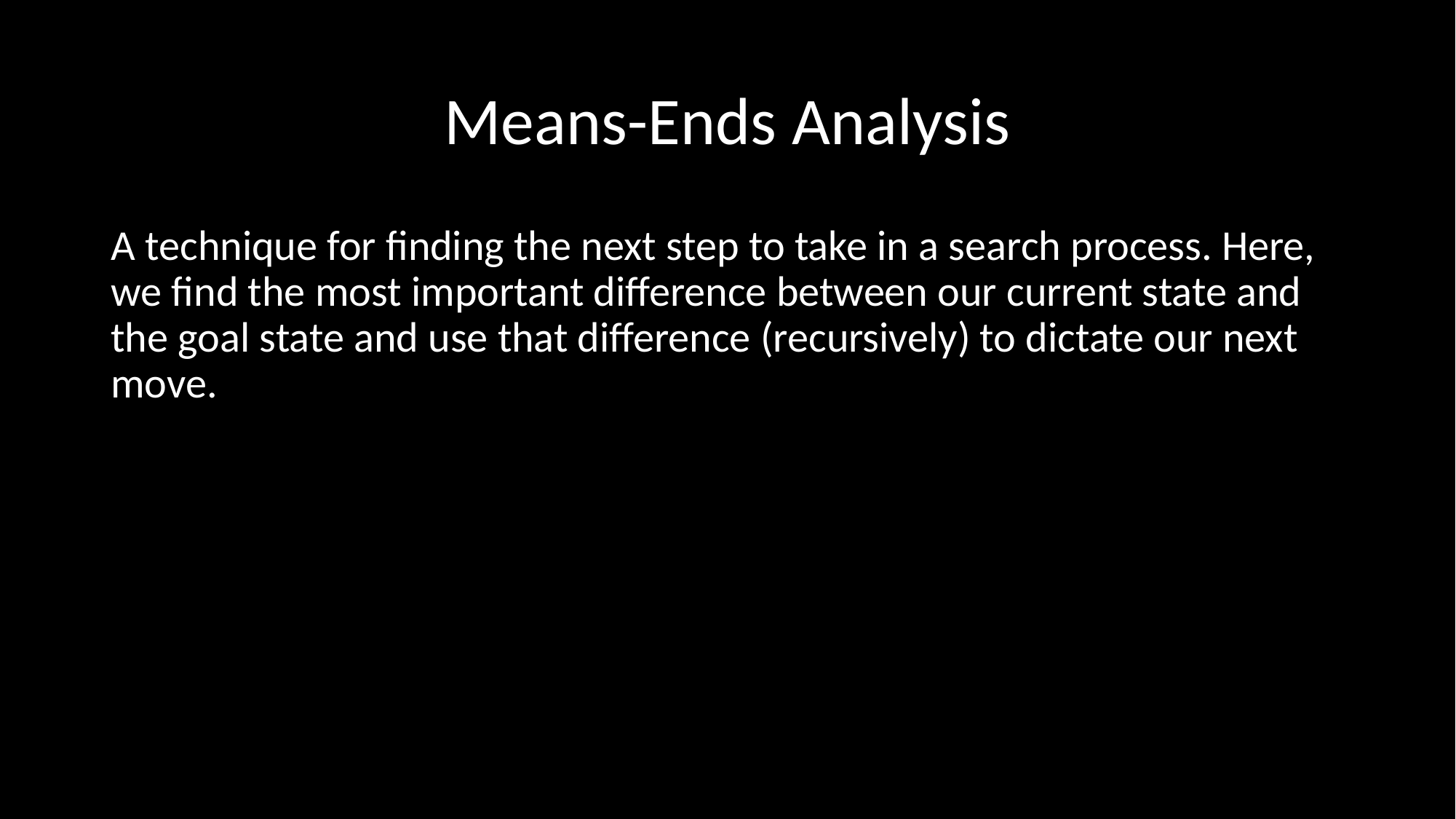

# Means-Ends Analysis
A technique for finding the next step to take in a search process. Here, we find the most important difference between our current state and the goal state and use that difference (recursively) to dictate our next move.